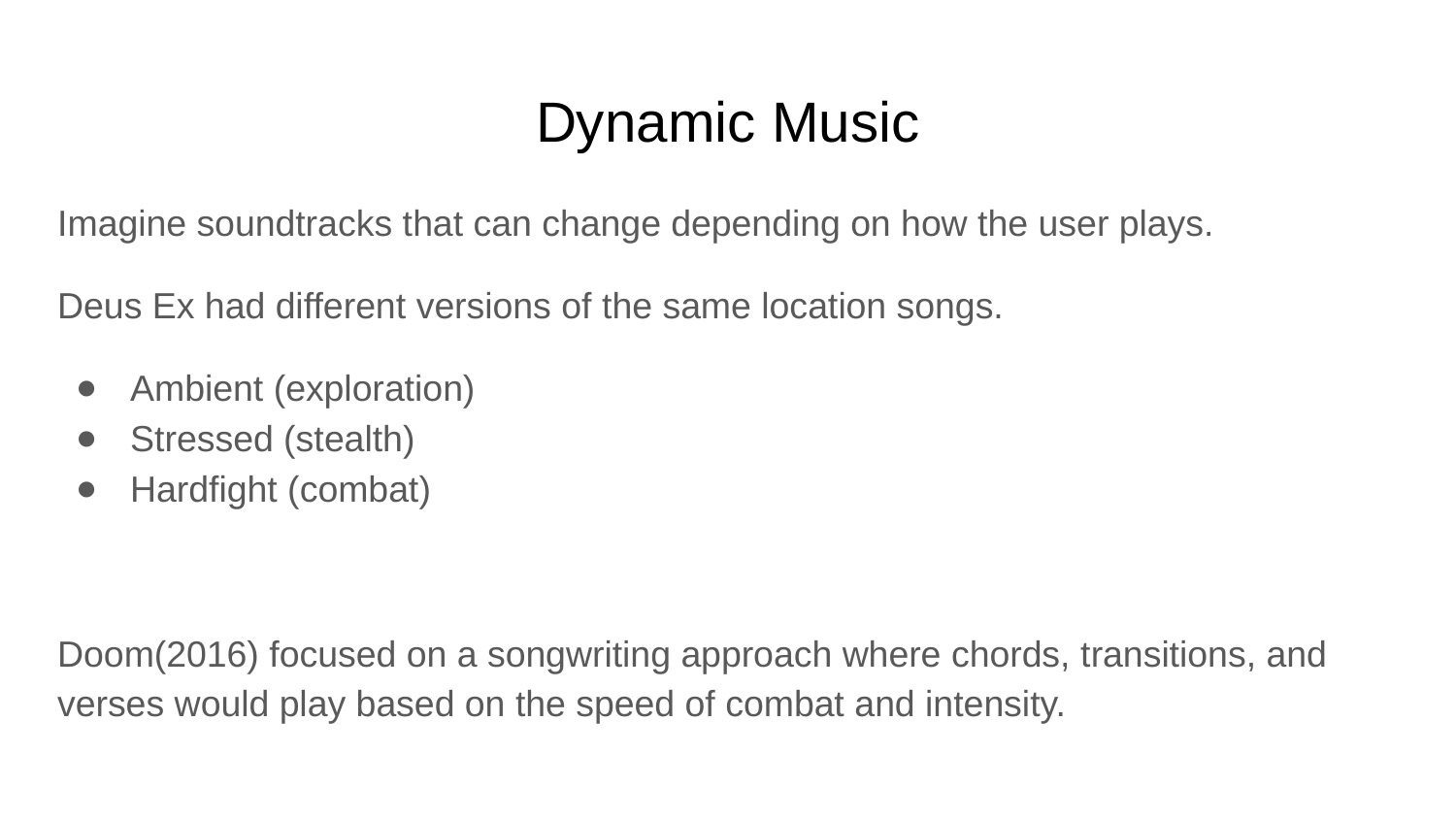

# Dynamic Music
Imagine soundtracks that can change depending on how the user plays.
Deus Ex had different versions of the same location songs.
Ambient (exploration)
Stressed (stealth)
Hardfight (combat)

Doom(2016) focused on a songwriting approach where chords, transitions, and verses would play based on the speed of combat and intensity.